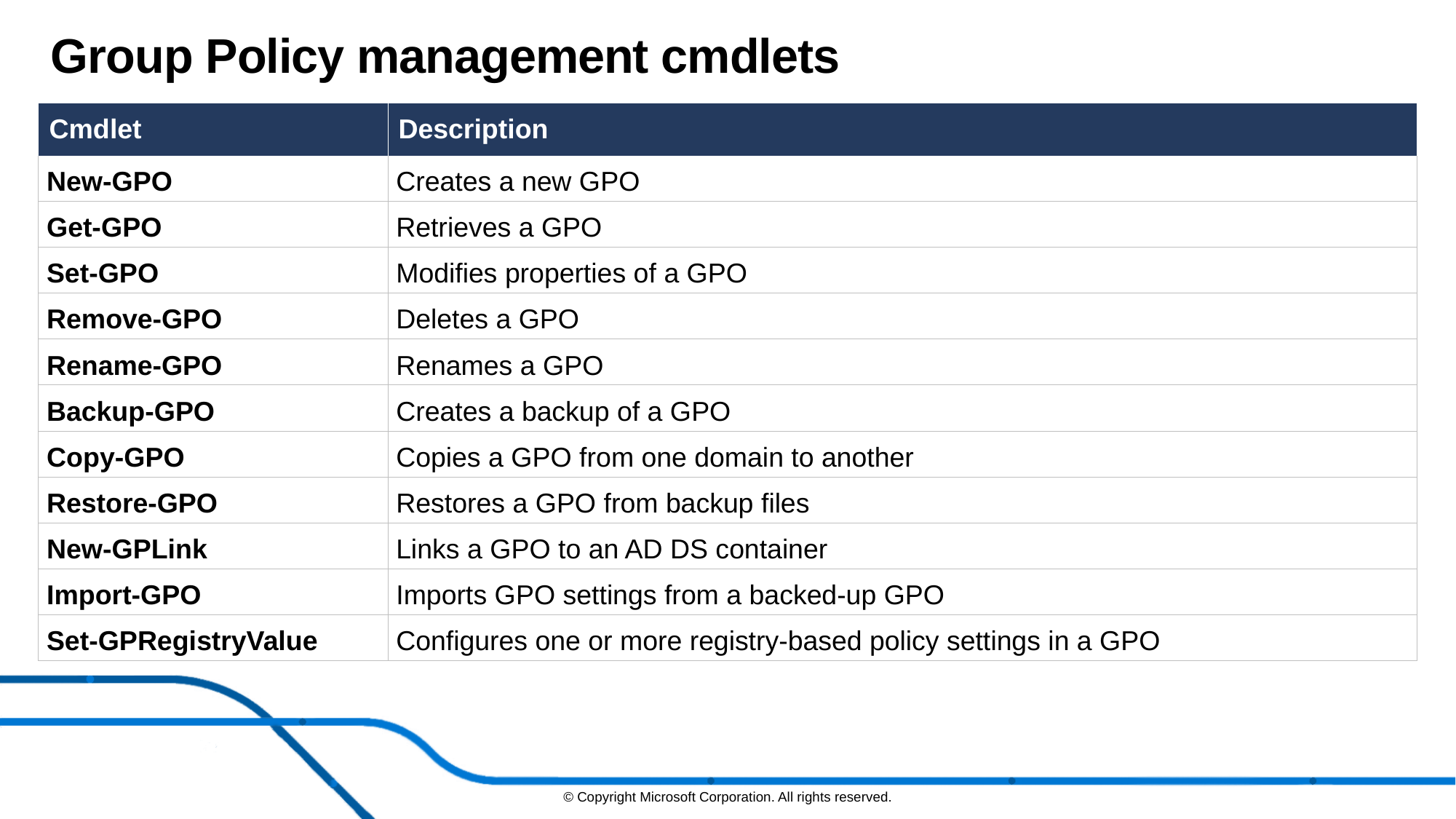

# Group Policy management cmdlets
| Cmdlet | Description |
| --- | --- |
| New-GPO | Creates a new GPO |
| Get-GPO | Retrieves a GPO |
| Set-GPO | Modifies properties of a GPO |
| Remove-GPO | Deletes a GPO |
| Rename-GPO | Renames a GPO |
| Backup-GPO | Creates a backup of a GPO |
| Copy-GPO | Copies a GPO from one domain to another |
| Restore-GPO | Restores a GPO from backup files |
| New-GPLink | Links a GPO to an AD DS container |
| Import-GPO | Imports GPO settings from a backed-up GPO |
| Set-GPRegistryValue | Configures one or more registry-based policy settings in a GPO |